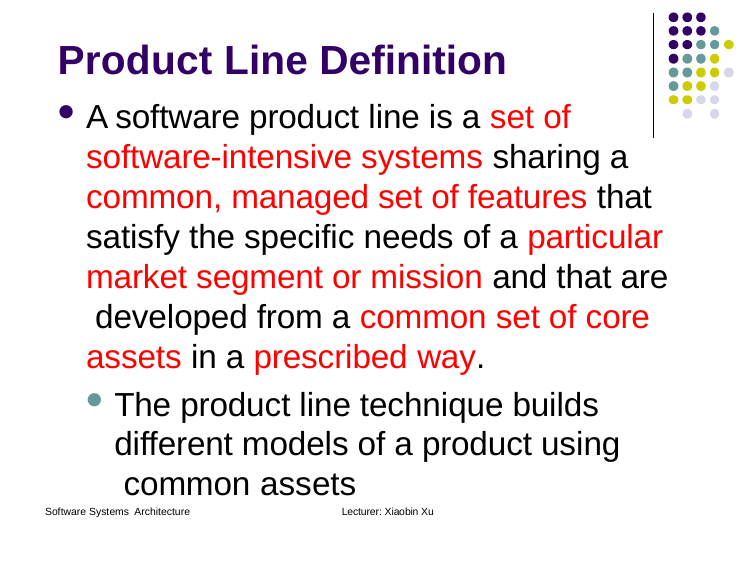

# Product Line Definition
A software product line is a set of  software-intensive systems sharing a  common, managed set of features that  satisfy the specific needs of a particular  market segment or mission and that are  developed from a common set of core  assets in a prescribed way.
The product line technique builds  different models of a product using  common assets
Software Systems  Architecture 	                                                 Lecturer: Xiaobin Xu